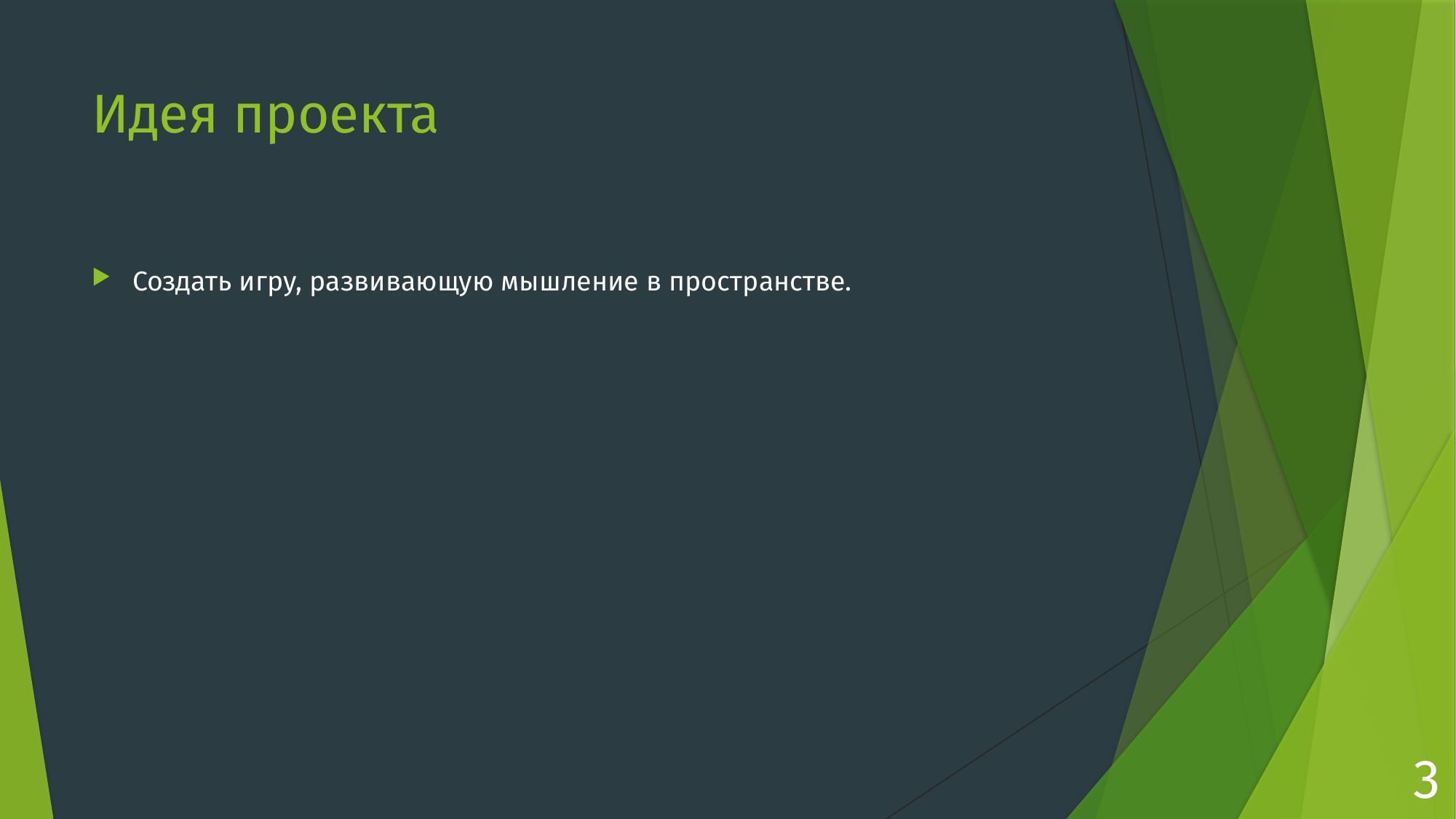

# Идея проекта
Создать игру, развивающую мышление в пространстве.
3